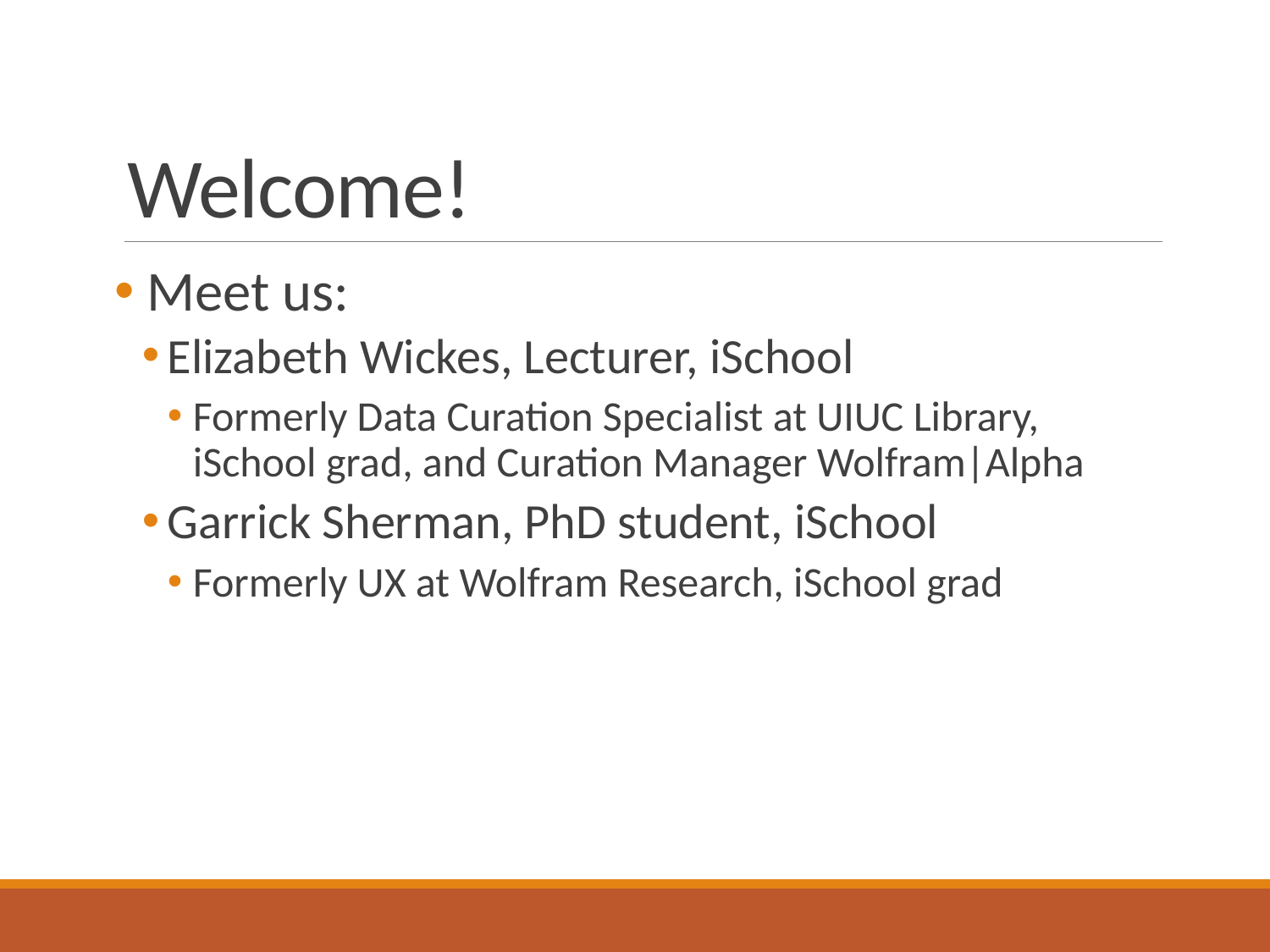

# Welcome!
 Meet us:
Elizabeth Wickes, Lecturer, iSchool
Formerly Data Curation Specialist at UIUC Library, iSchool grad, and Curation Manager Wolfram|Alpha
Garrick Sherman, PhD student, iSchool
Formerly UX at Wolfram Research, iSchool grad